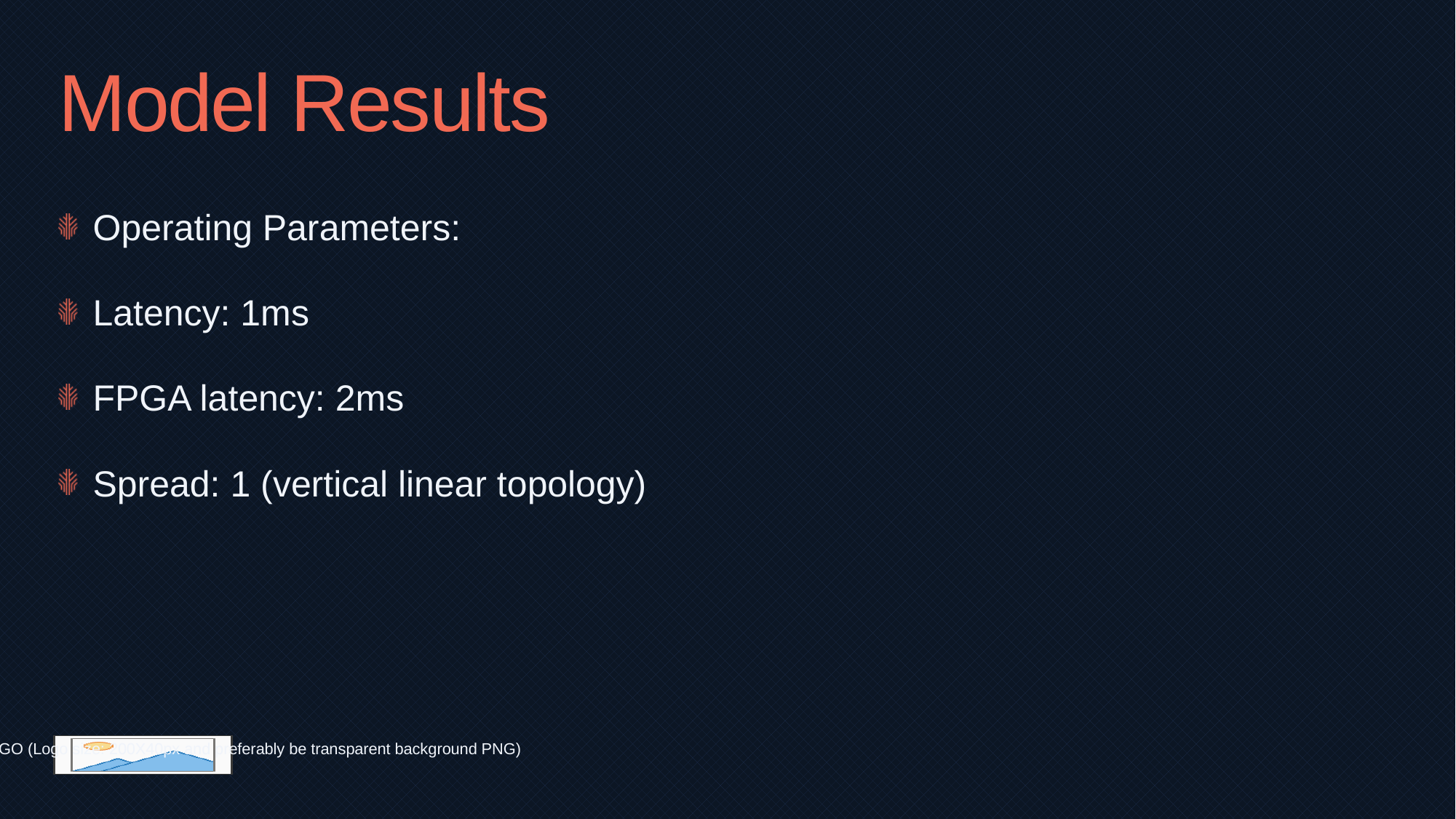

# Model Results

Operating Parameters:
Latency: 1ms
FPGA latency: 2ms
Spread: 1 (vertical linear topology)